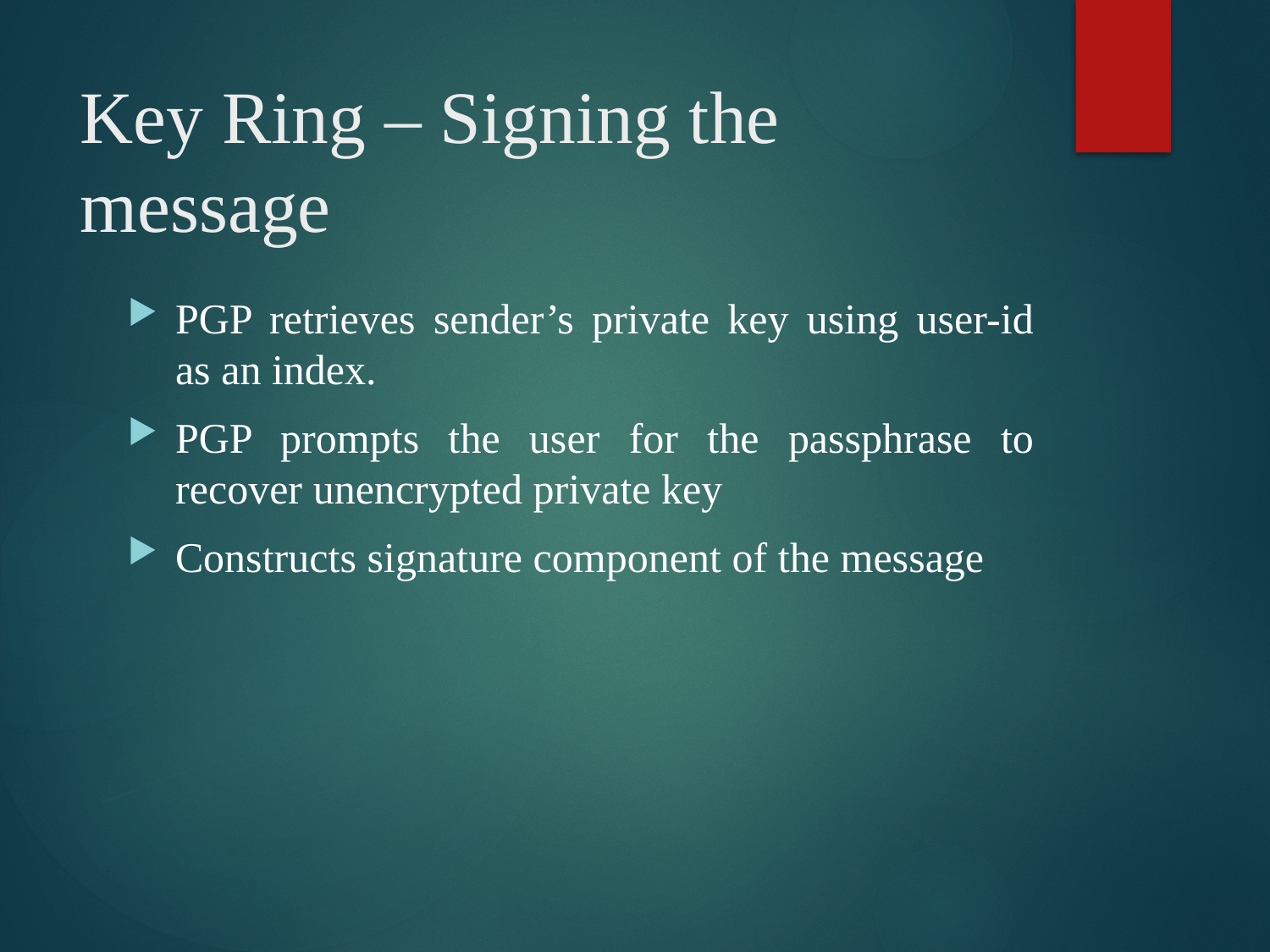

# Key Ring – Signing the message
PGP retrieves sender’s private key using user-id as an index.
PGP prompts the user for the passphrase to recover unencrypted private key
Constructs signature component of the message